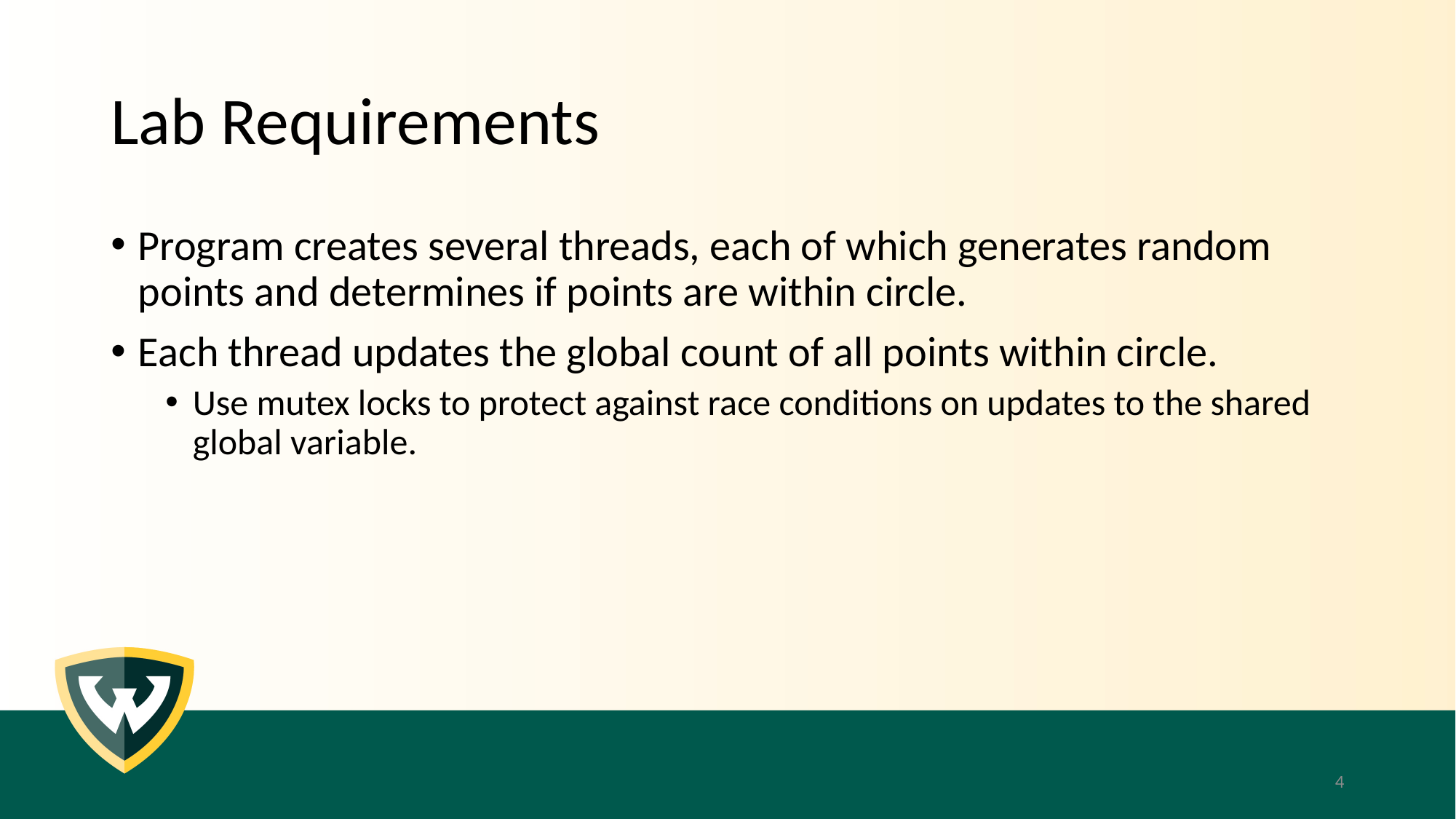

# Lab Requirements
Program creates several threads, each of which generates random points and determines if points are within circle.
Each thread updates the global count of all points within circle.
Use mutex locks to protect against race conditions on updates to the shared global variable.

4